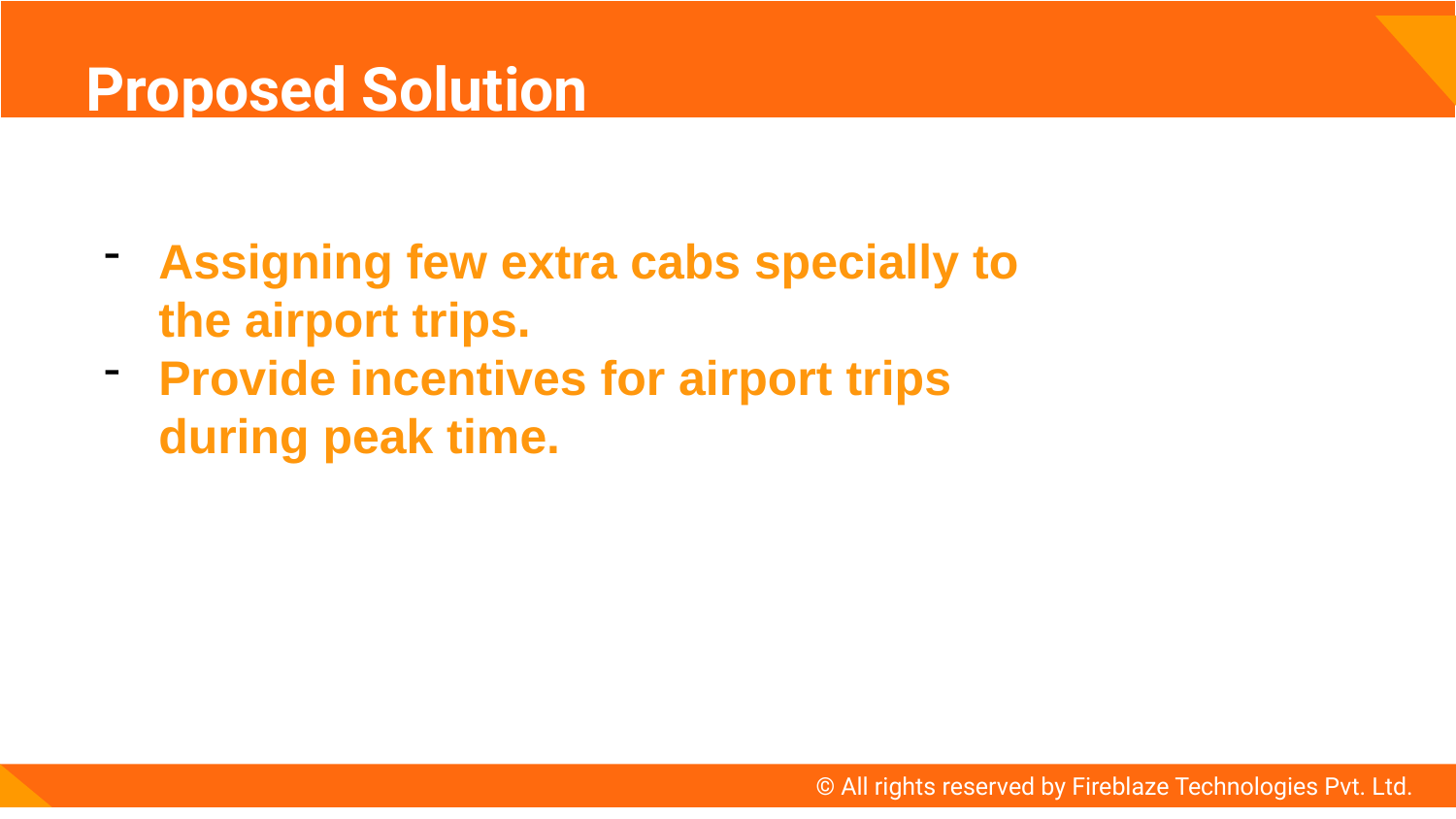

# Proposed Solution

Assigning few extra cabs specially to the airport trips.
Provide incentives for airport trips during peak time.

© All rights reserved by Fireblaze Technologies Pvt. Ltd.